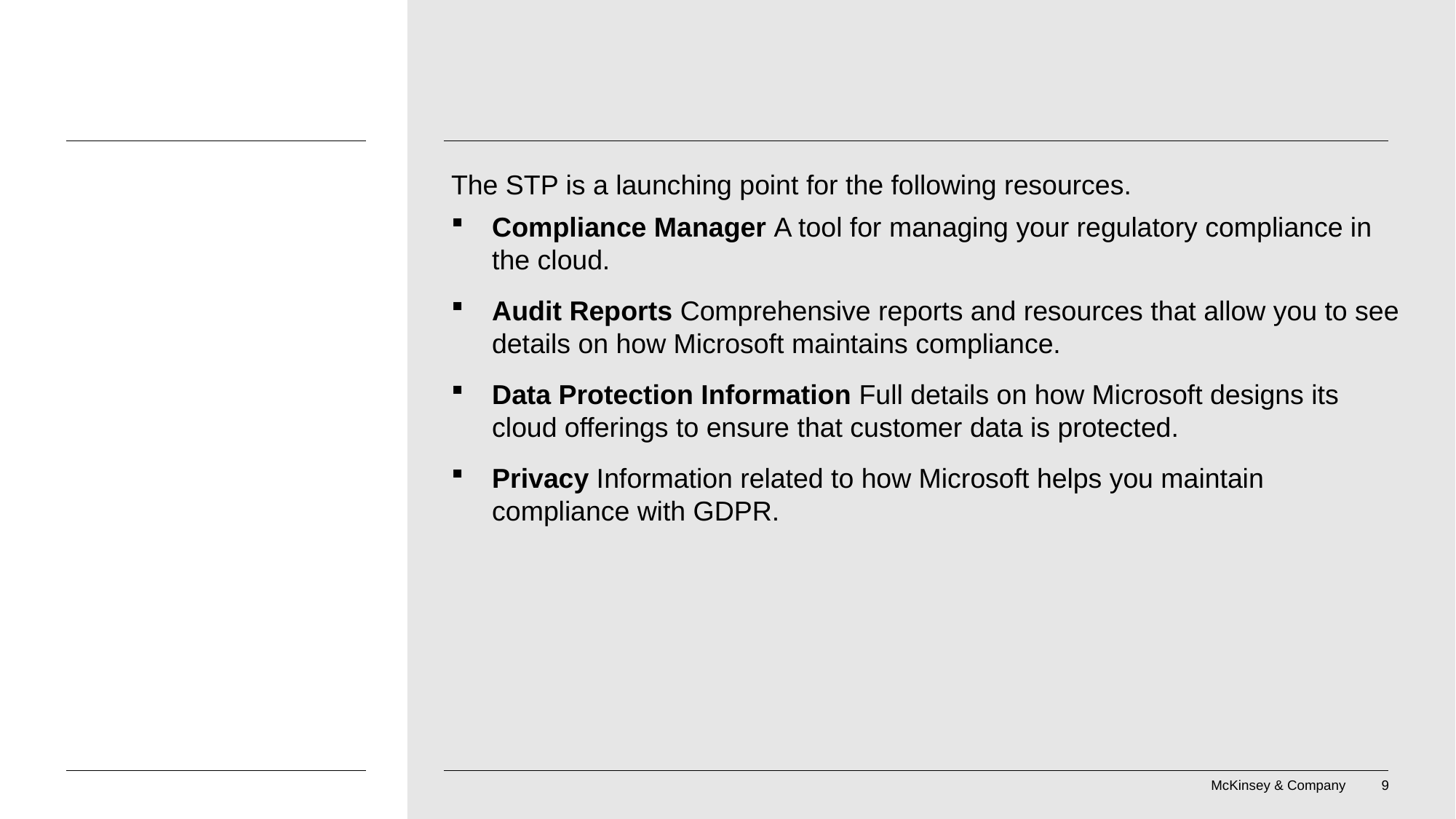

The STP is a launching point for the following resources.
Compliance Manager A tool for managing your regulatory compliance in the cloud.
Audit Reports Comprehensive reports and resources that allow you to see details on how Microsoft maintains compliance.
Data Protection Information Full details on how Microsoft designs its cloud offerings to ensure that customer data is protected.
Privacy Information related to how Microsoft helps you maintain compliance with GDPR.
#